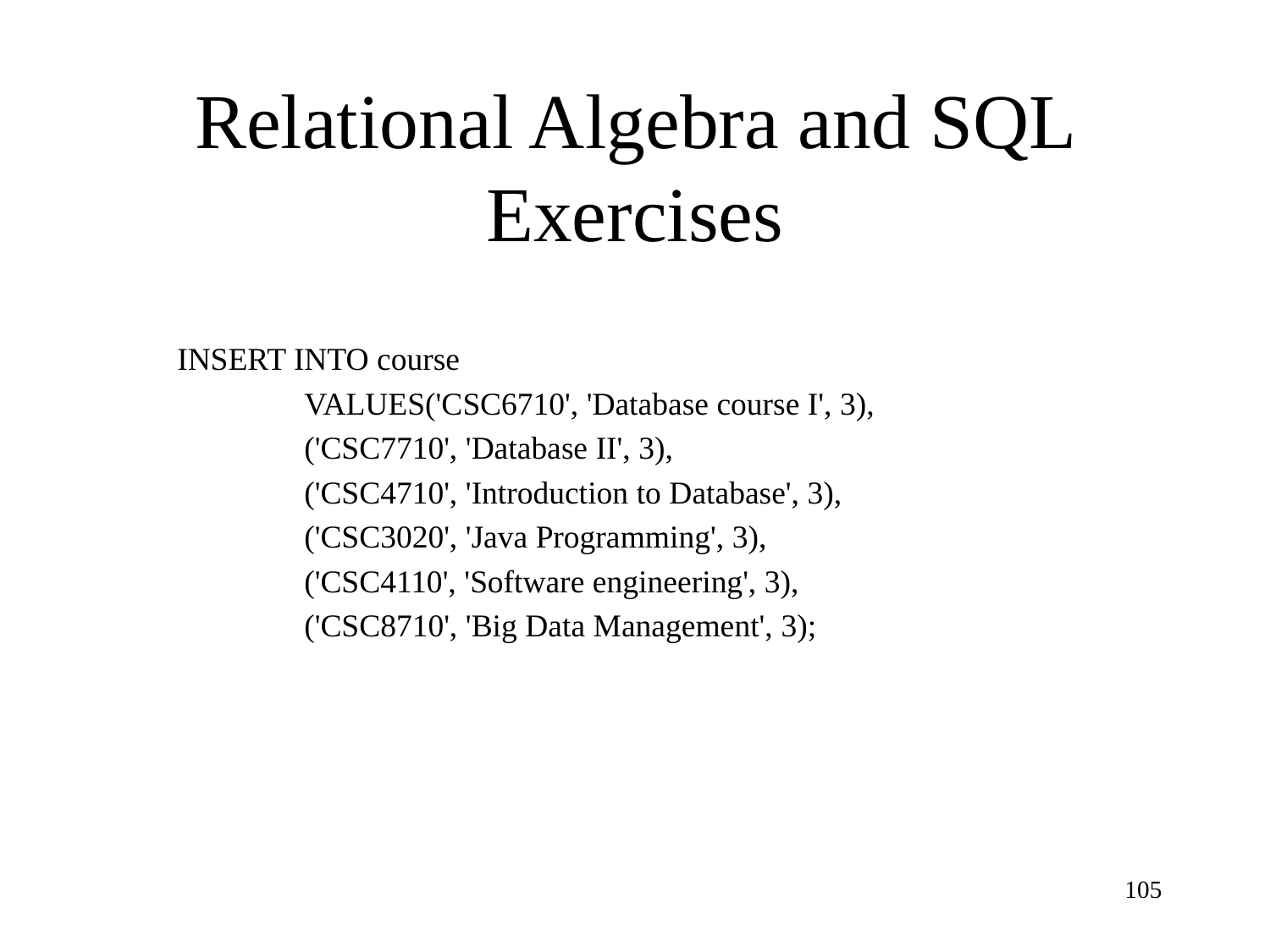

# Relational Algebra and SQL Exercises
INSERT INTO course
	VALUES('CSC6710', 'Database course I', 3),
	('CSC7710', 'Database II', 3),
	('CSC4710', 'Introduction to Database', 3),
	('CSC3020', 'Java Programming', 3),
       	('CSC4110', 'Software engineering', 3),
	('CSC8710', 'Big Data Management', 3);
105